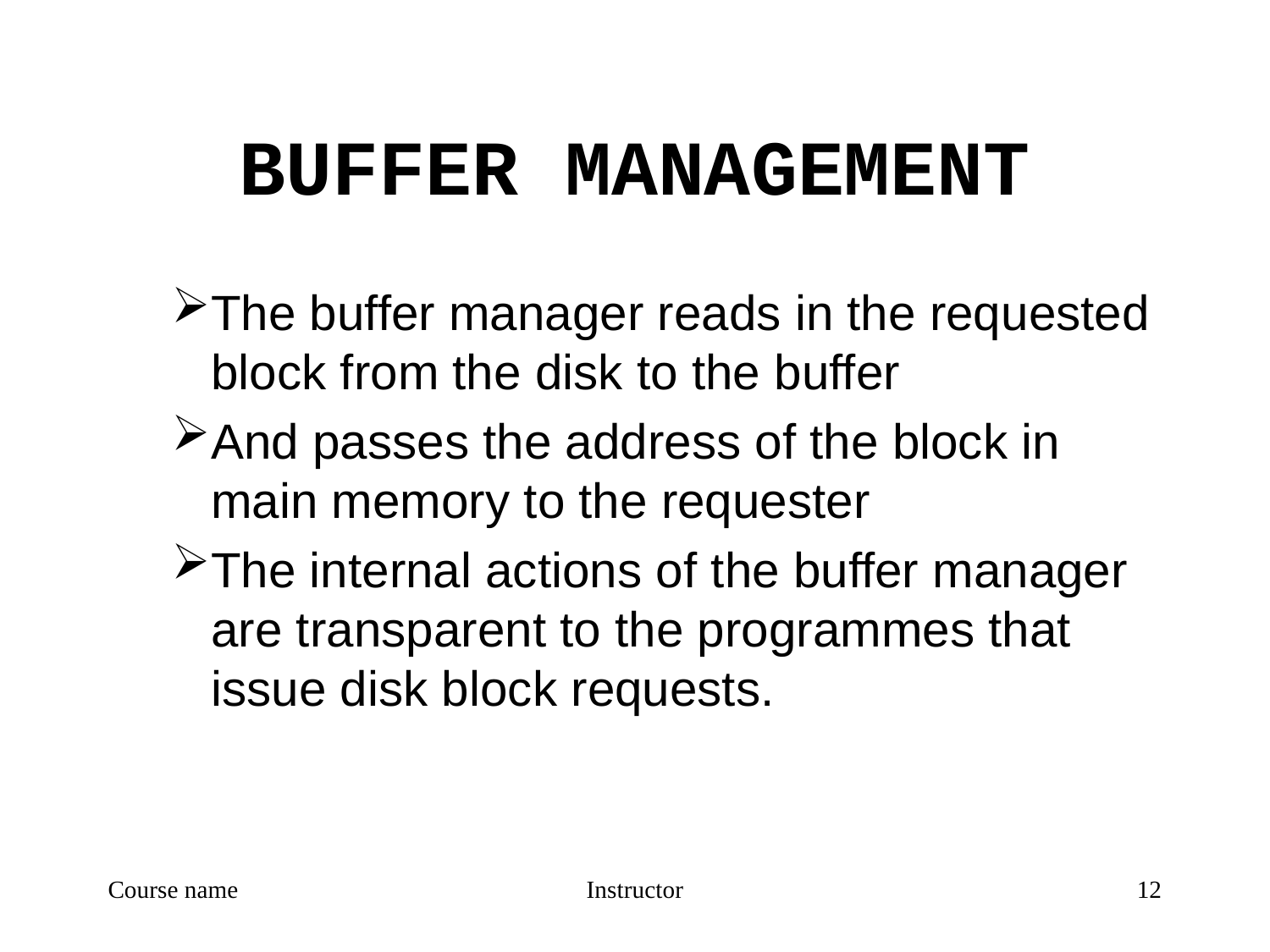

# BUFFER MANAGEMENT
The buffer manager reads in the requested block from the disk to the buffer
And passes the address of the block in main memory to the requester
The internal actions of the buffer manager are transparent to the programmes that issue disk block requests.
Course name
Instructor
12